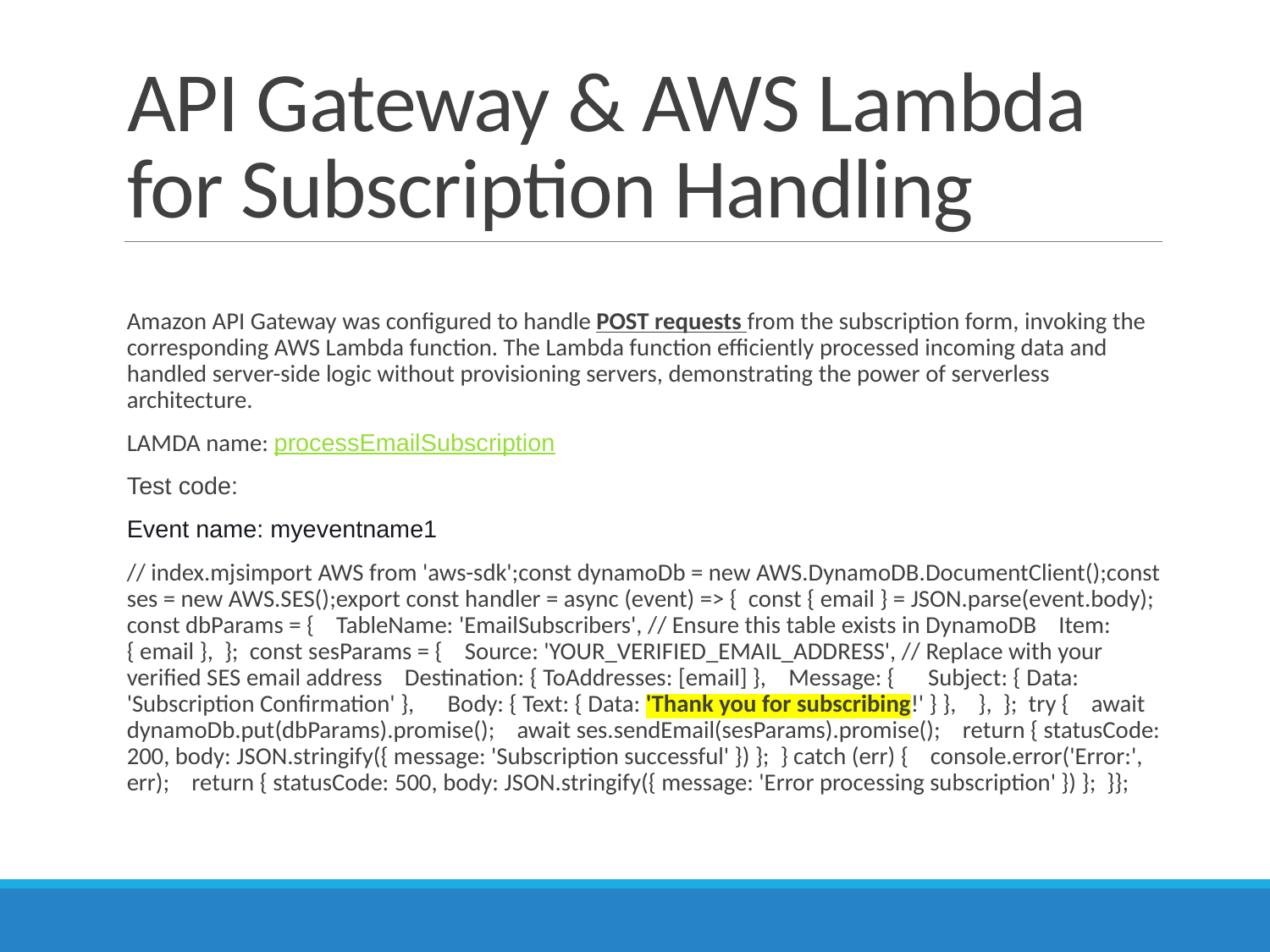

# API Gateway & AWS Lambda for Subscription Handling

Amazon API Gateway was configured to handle POST requests from the subscription form, invoking the corresponding AWS Lambda function. The Lambda function efficiently processed incoming data and handled server-side logic without provisioning servers, demonstrating the power of serverless architecture.
LAMDA name: processEmailSubscription
Test code:
Event name: myeventname1
// index.mjsimport AWS from 'aws-sdk';const dynamoDb = new AWS.DynamoDB.DocumentClient();const ses = new AWS.SES();export const handler = async (event) => {  const { email } = JSON.parse(event.body);  const dbParams = {    TableName: 'EmailSubscribers', // Ensure this table exists in DynamoDB    Item: { email },  };  const sesParams = {    Source: 'YOUR_VERIFIED_EMAIL_ADDRESS', // Replace with your verified SES email address    Destination: { ToAddresses: [email] },    Message: {      Subject: { Data: 'Subscription Confirmation' },      Body: { Text: { Data: 'Thank you for subscribing!' } },    },  };  try {    await dynamoDb.put(dbParams).promise();    await ses.sendEmail(sesParams).promise();    return { statusCode: 200, body: JSON.stringify({ message: 'Subscription successful' }) };  } catch (err) {    console.error('Error:', err);    return { statusCode: 500, body: JSON.stringify({ message: 'Error processing subscription' }) };  }};